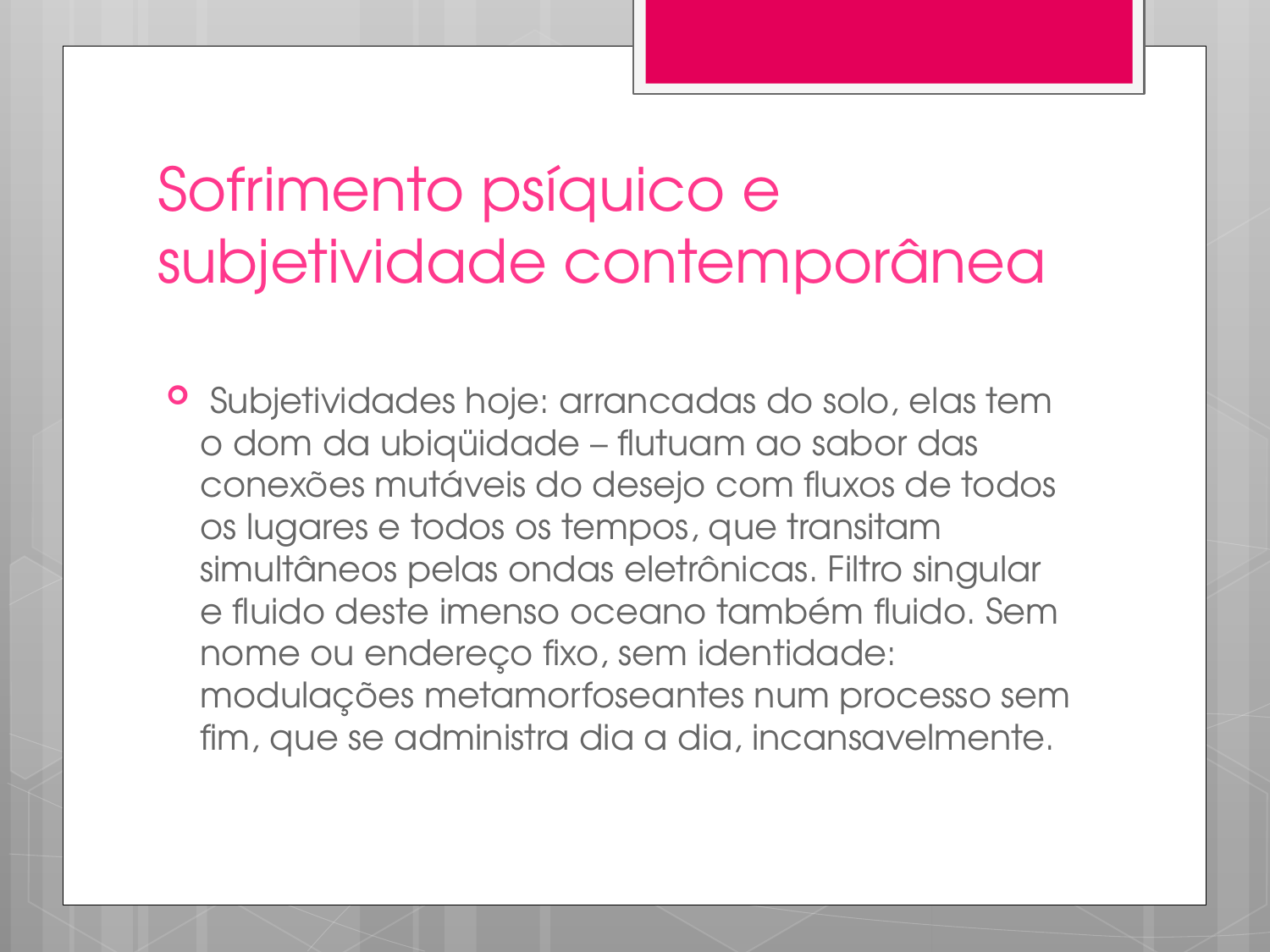

# Sofrimento psíquico e subjetividade contemporânea

 Subjetividades hoje: arrancadas do solo, elas tem o dom da ubiqüidade – flutuam ao sabor das conexões mutáveis do desejo com fluxos de todos os lugares e todos os tempos, que transitam simultâneos pelas ondas eletrônicas. Filtro singular e fluido deste imenso oceano também fluido. Sem nome ou endereço fixo, sem identidade: modulações metamorfoseantes num processo sem fim, que se administra dia a dia, incansavelmente.